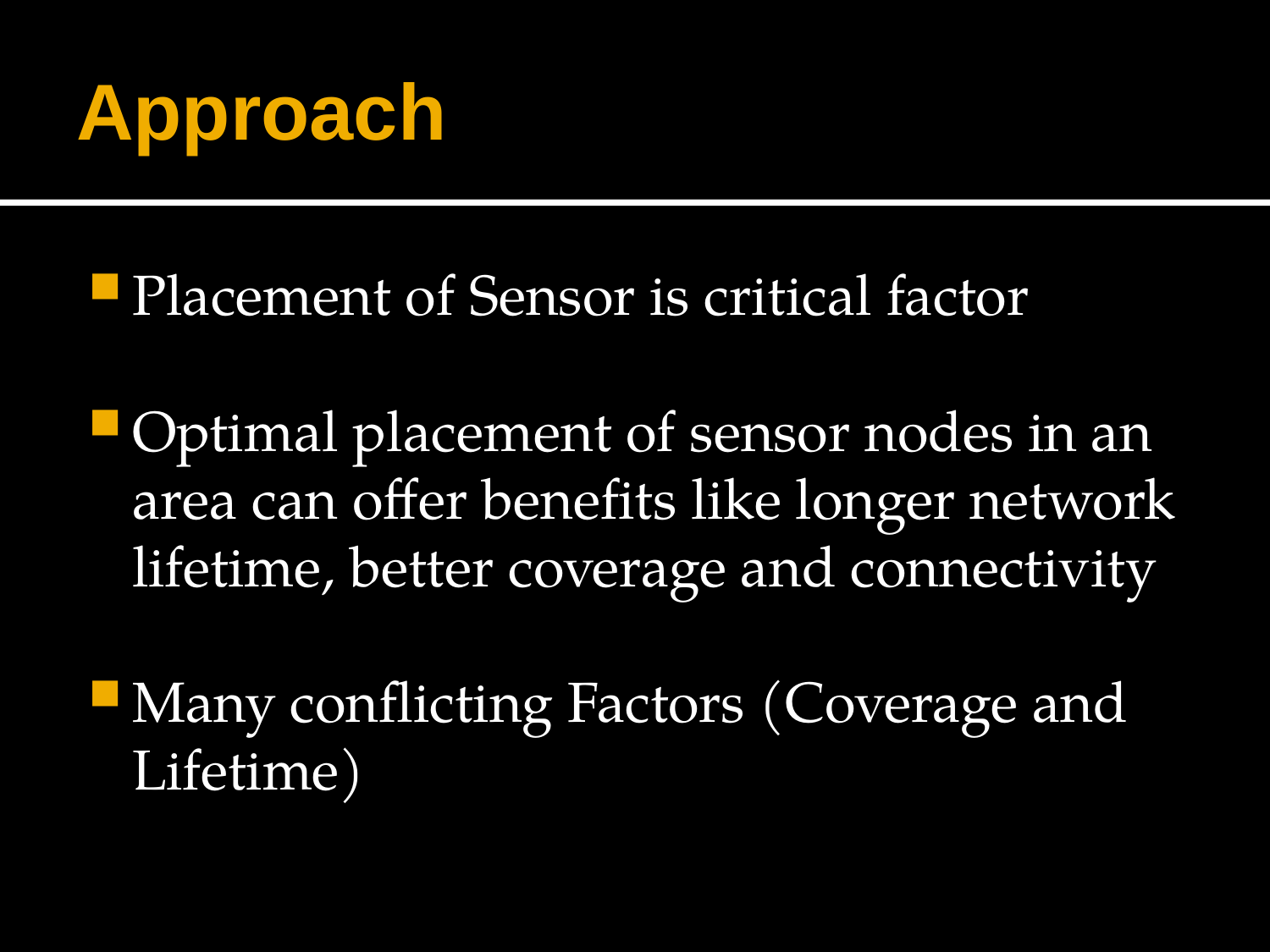

# Approach
Placement of Sensor is critical factor

Optimal placement of sensor nodes in an area can offer benefits like longer network lifetime, better coverage and connectivity

Many conflicting Factors (Coverage and Lifetime)